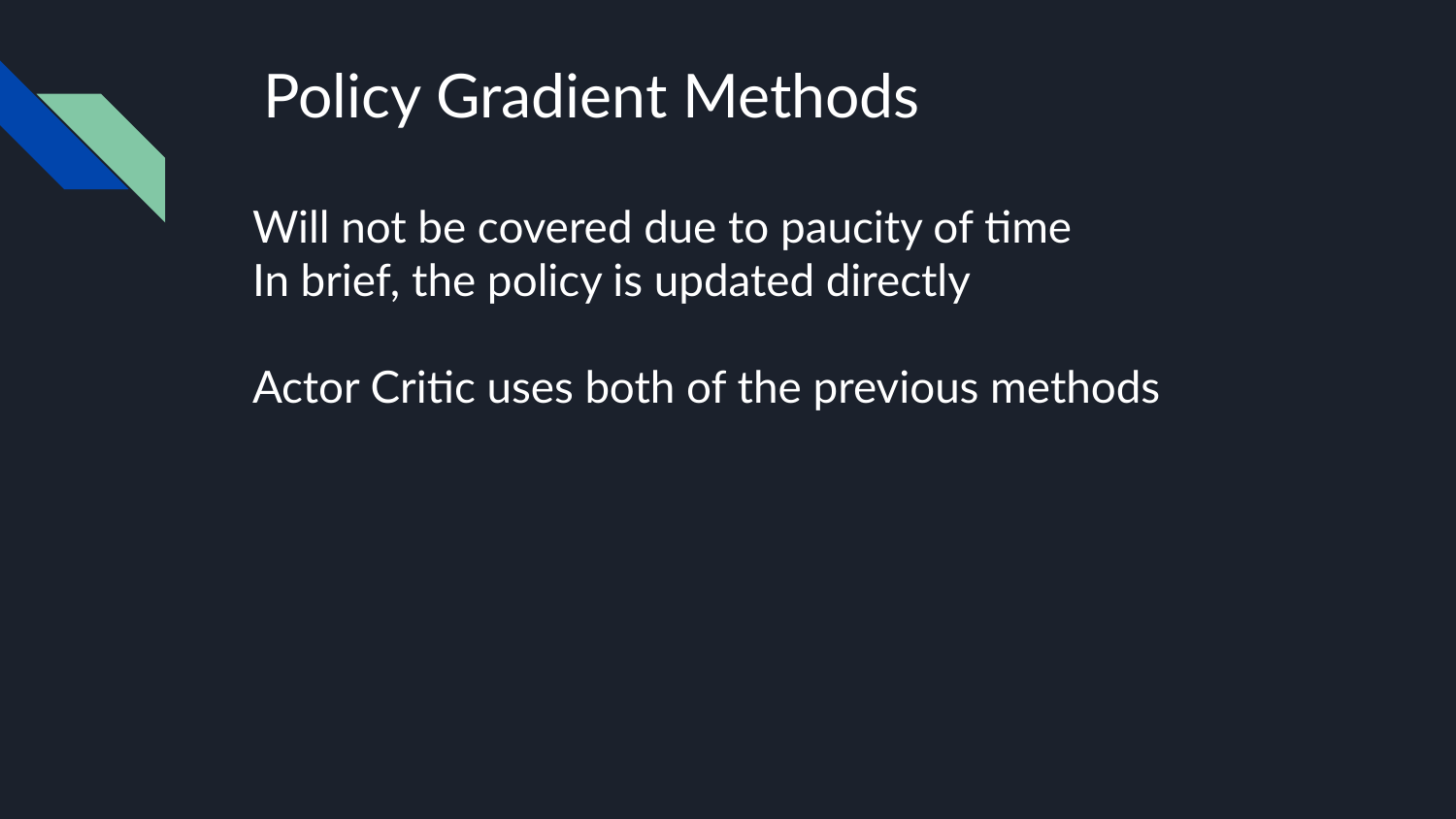

Policy Gradient Methods
Will not be covered due to paucity of time
In brief, the policy is updated directly

Actor Critic uses both of the previous methods